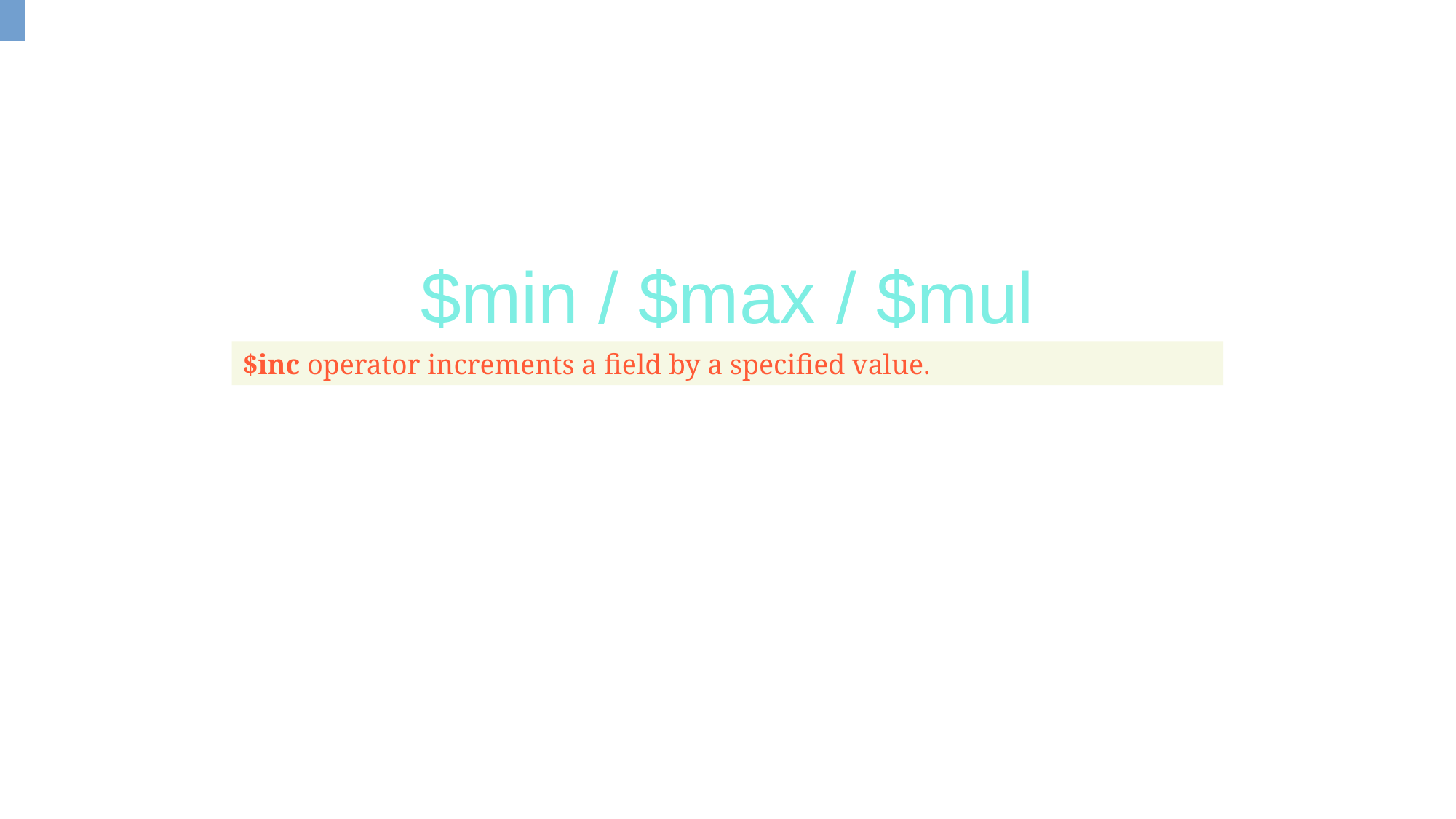

$min / $max / $mul
$inc operator increments a field by a specified value.